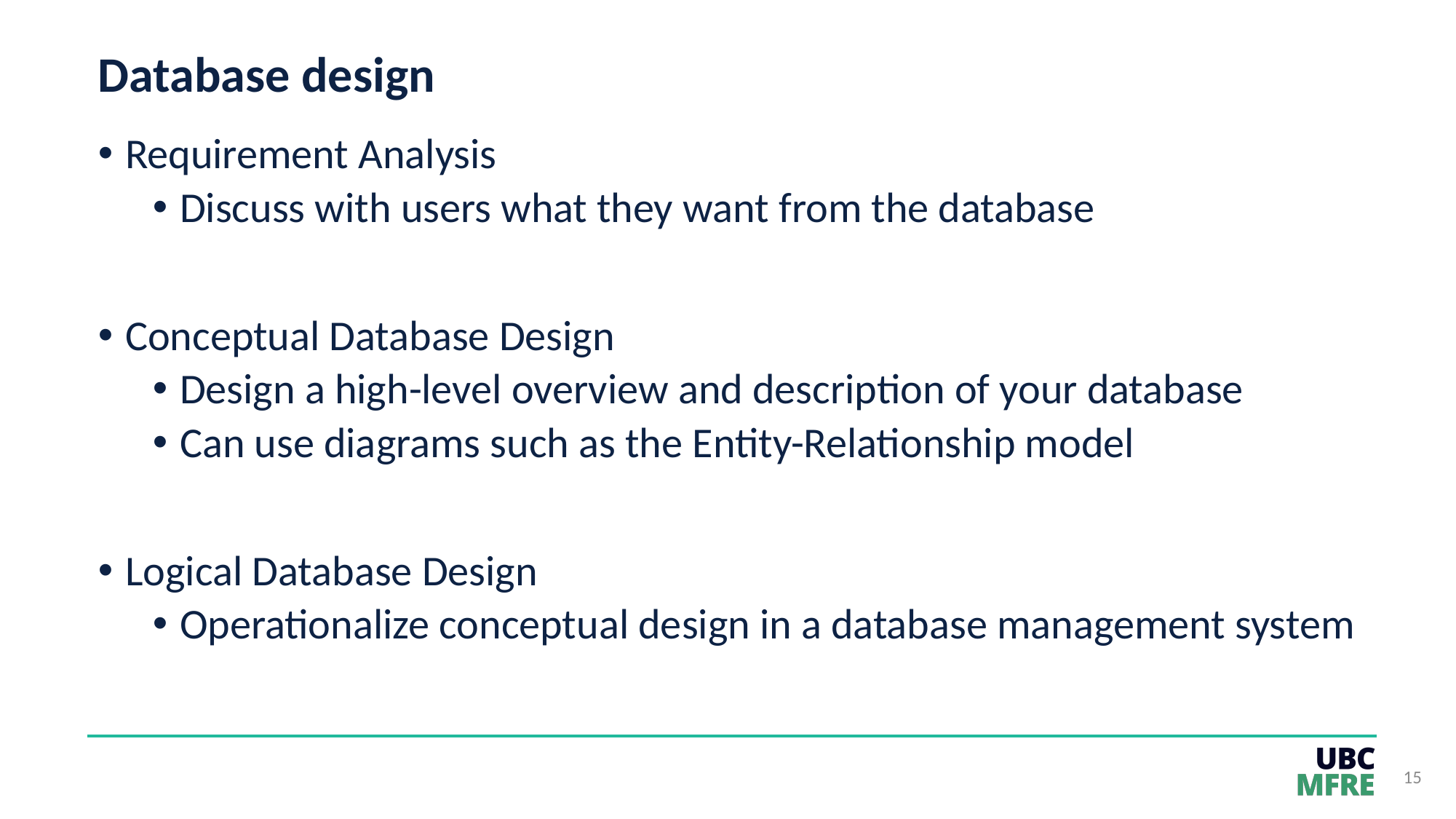

# Database design
Requirement Analysis
Discuss with users what they want from the database

Conceptual Database Design
Design a high-level overview and description of your database
Can use diagrams such as the Entity-Relationship model

Logical Database Design
Operationalize conceptual design in a database management system

15